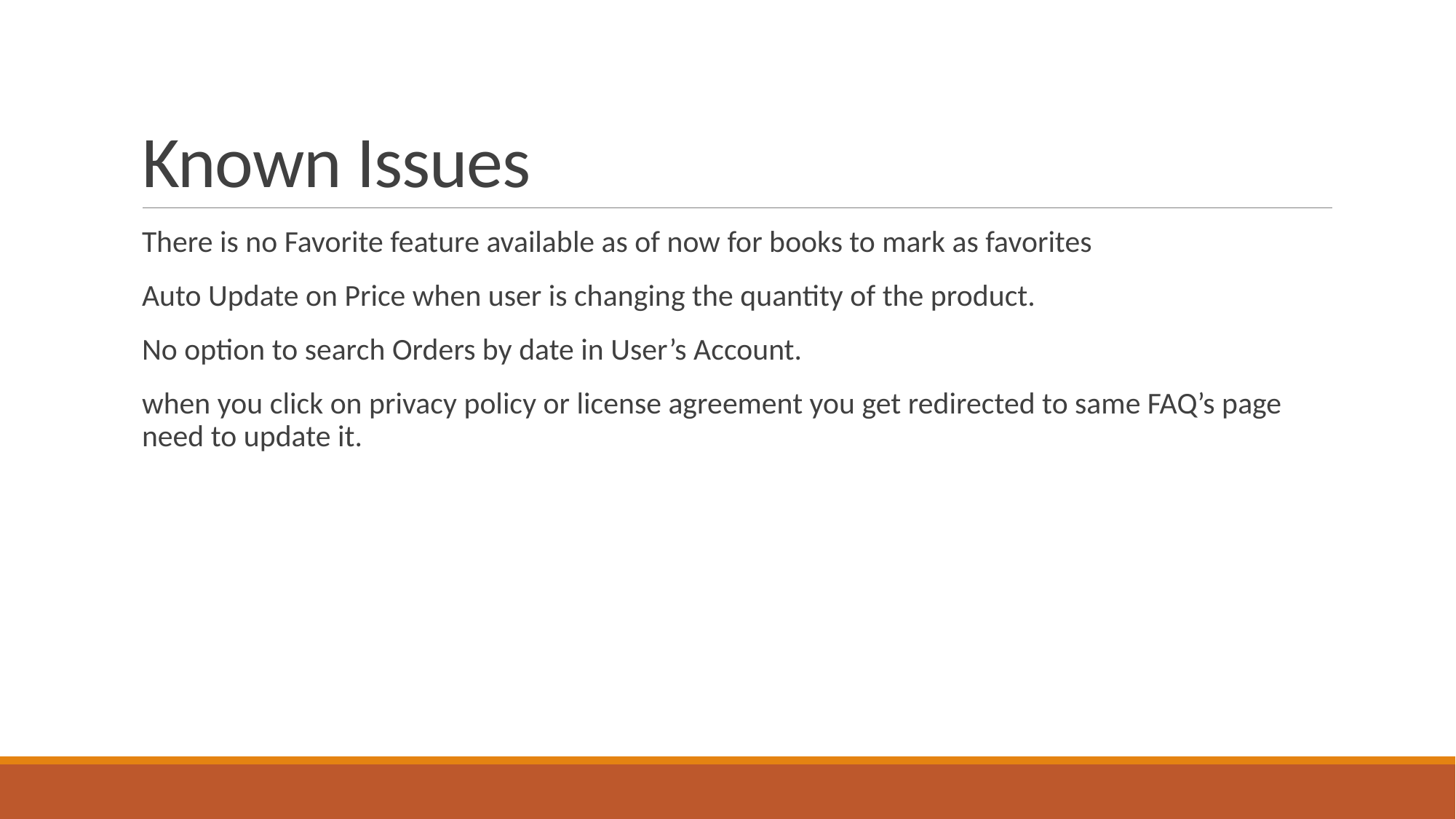

# Known Issues
There is no Favorite feature available as of now for books to mark as favorites
Auto Update on Price when user is changing the quantity of the product.
No option to search Orders by date in User’s Account.
when you click on privacy policy or license agreement you get redirected to same FAQ’s page need to update it.